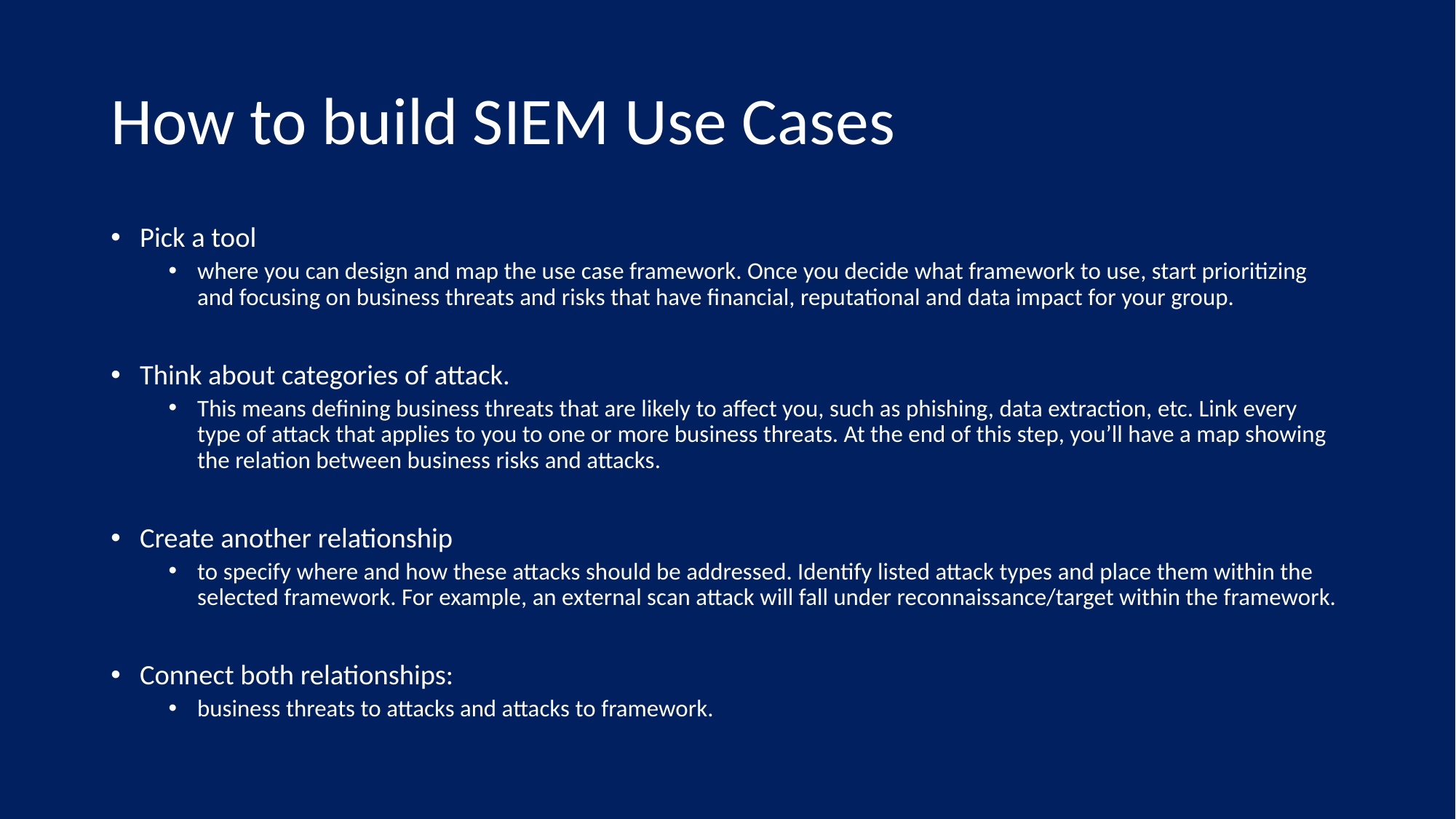

# How to build SIEM Use Cases
Pick a tool
where you can design and map the use case framework. Once you decide what framework to use, start prioritizing and focusing on business threats and risks that have financial, reputational and data impact for your group.

Think about categories of attack.
This means defining business threats that are likely to affect you, such as phishing, data extraction, etc. Link every type of attack that applies to you to one or more business threats. At the end of this step, you’ll have a map showing the relation between business risks and attacks.

Create another relationship
to specify where and how these attacks should be addressed. Identify listed attack types and place them within the selected framework. For example, an external scan attack will fall under reconnaissance/target within the framework.

Connect both relationships:
business threats to attacks and attacks to framework.